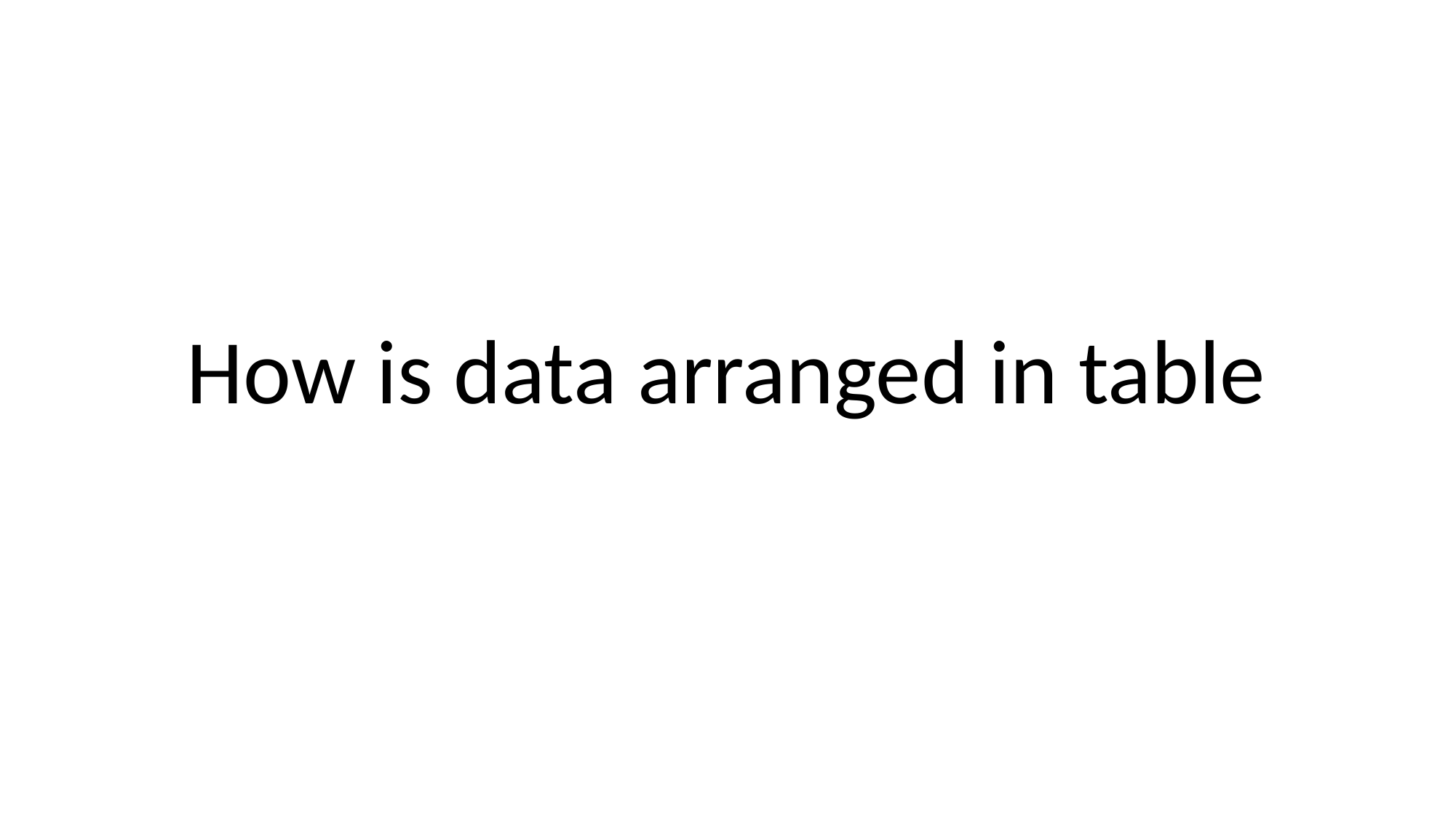

# How is data arranged in table